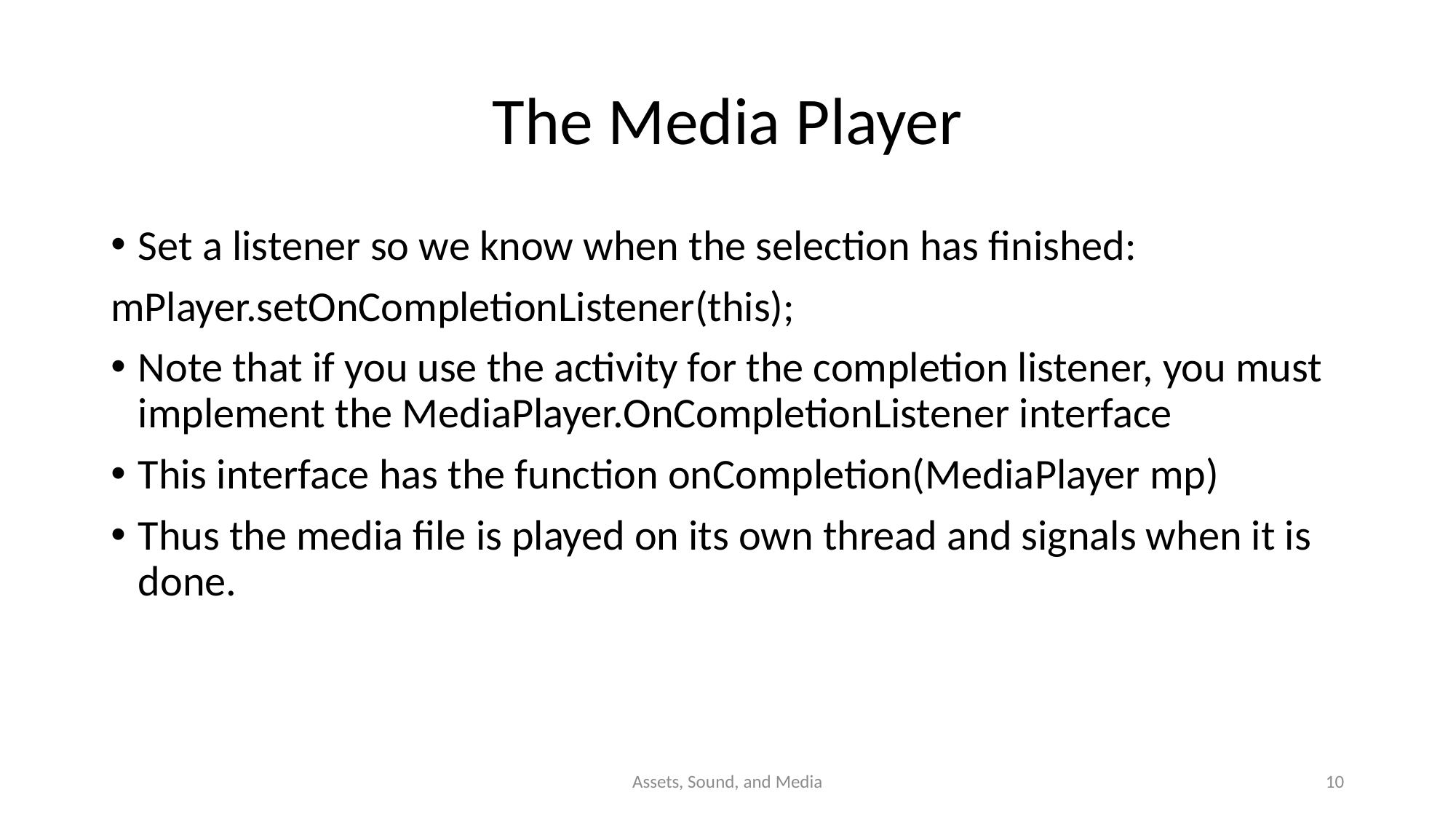

# The Media Player
Set a listener so we know when the selection has finished:
mPlayer.setOnCompletionListener(this);
Note that if you use the activity for the completion listener, you must implement the MediaPlayer.OnCompletionListener interface
This interface has the function onCompletion(MediaPlayer mp)
Thus the media file is played on its own thread and signals when it is done.
Assets, Sound, and Media
10